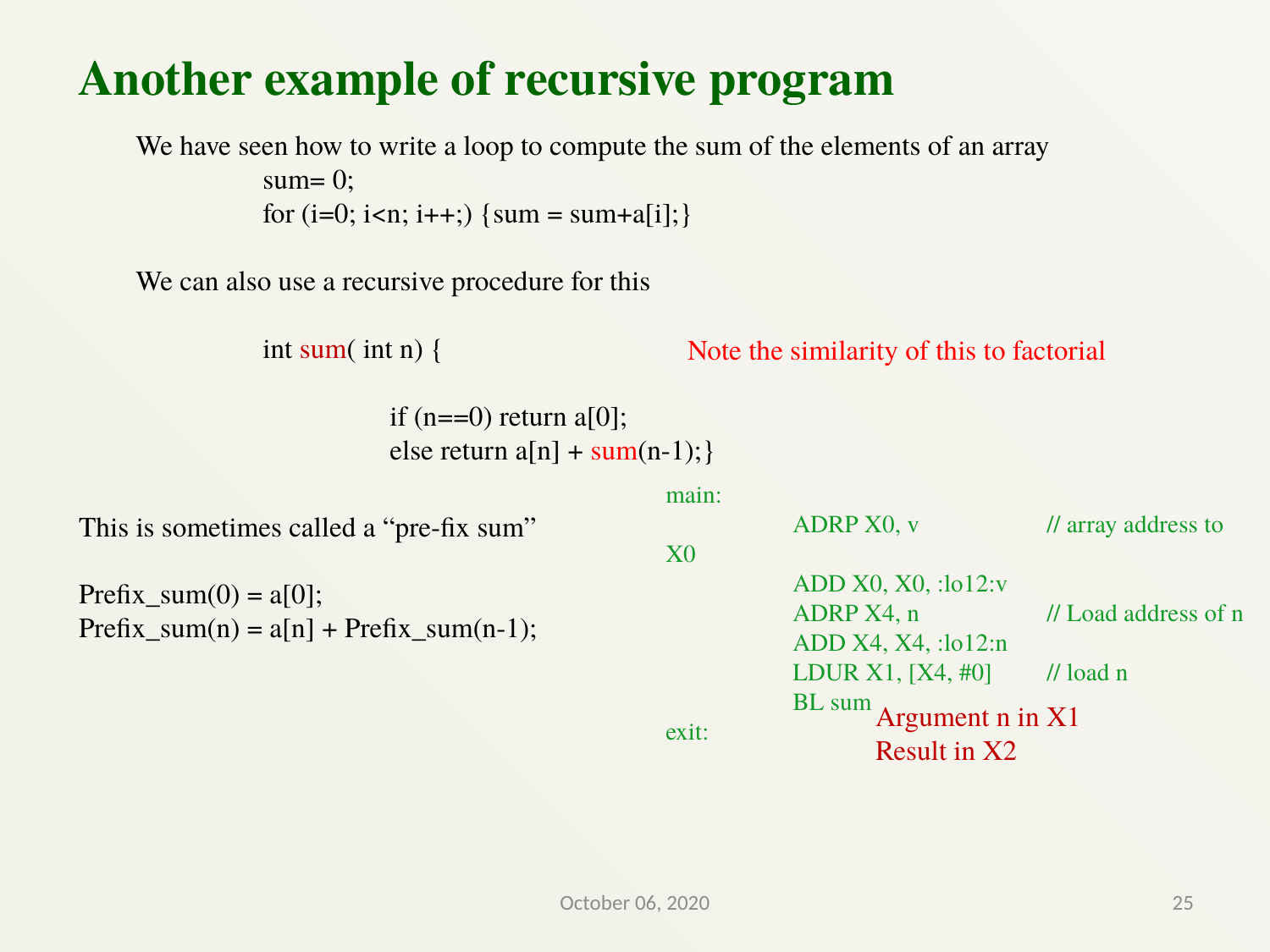

Another example of recursive program
We have seen how to write a loop to compute the sum of the elements of an array
	sum= 0;
	for (i=0; i<n; i++;) {sum = sum+a[i];}

We can also use a recursive procedure for this

	int sum( int n) {
		if (n==0) return a[0];
		else return a[n] + sum(n-1);}
Note the similarity of this to factorial
main:
	ADRP X0, v            	// array address to X0
	ADD X0, X0, :lo12:v
	ADRP X4, n            	// Load address of n
	ADD X4, X4, :lo12:n
	LDUR X1, [X4, #0]    	// load n
	BL sum
exit:
This is sometimes called a “pre-fix sum”

Prefix_sum(0) = a[0];
Prefix_sum(n) = a[n] + Prefix_sum(n-1);

Argument n in X1
Result in X2
October 06, 2020
25